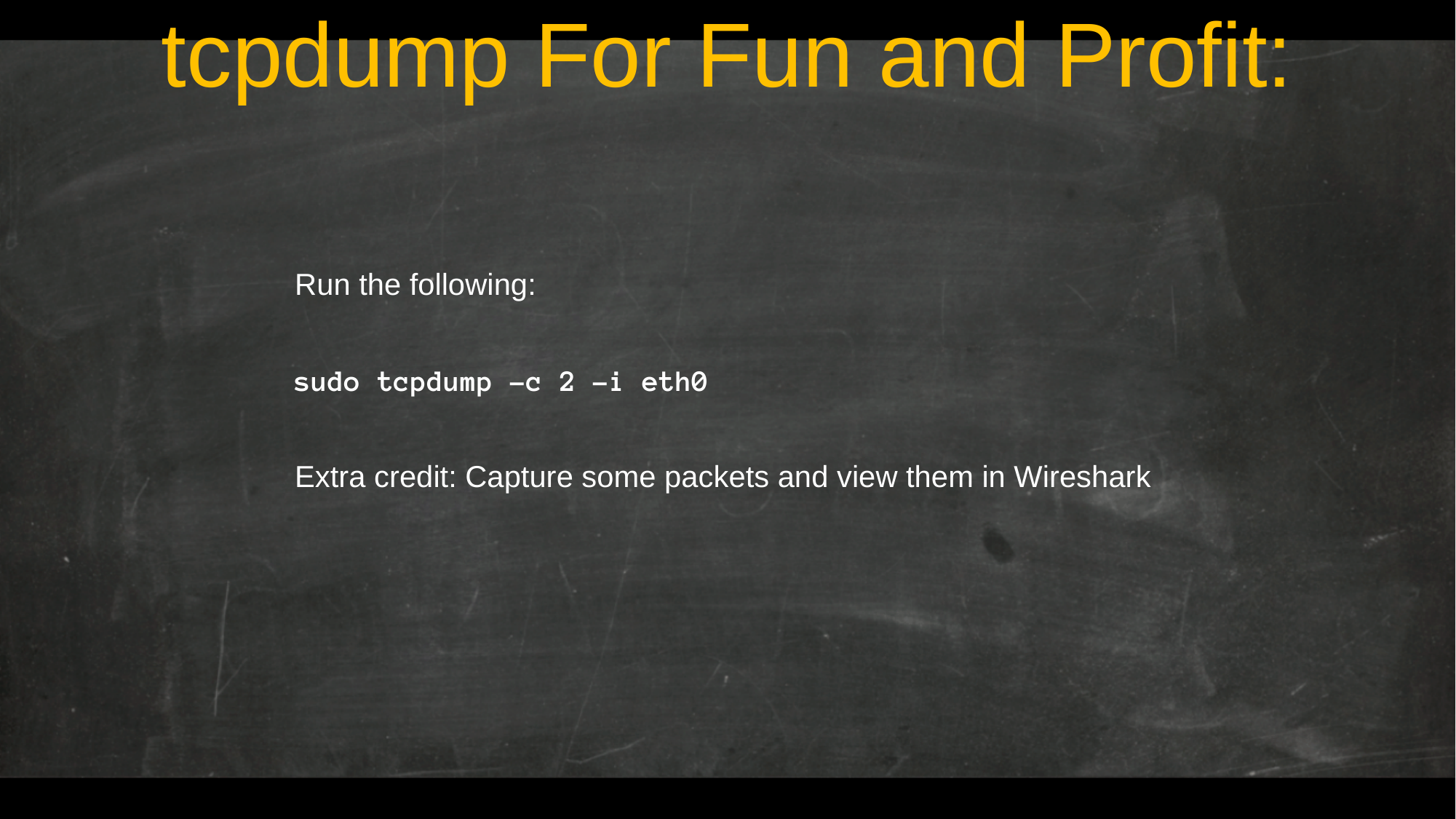

# tcpdump For Fun and Profit:
Run the following:

sudo tcpdump -c 2 -i eth0

Extra credit: Capture some packets and view them in Wireshark